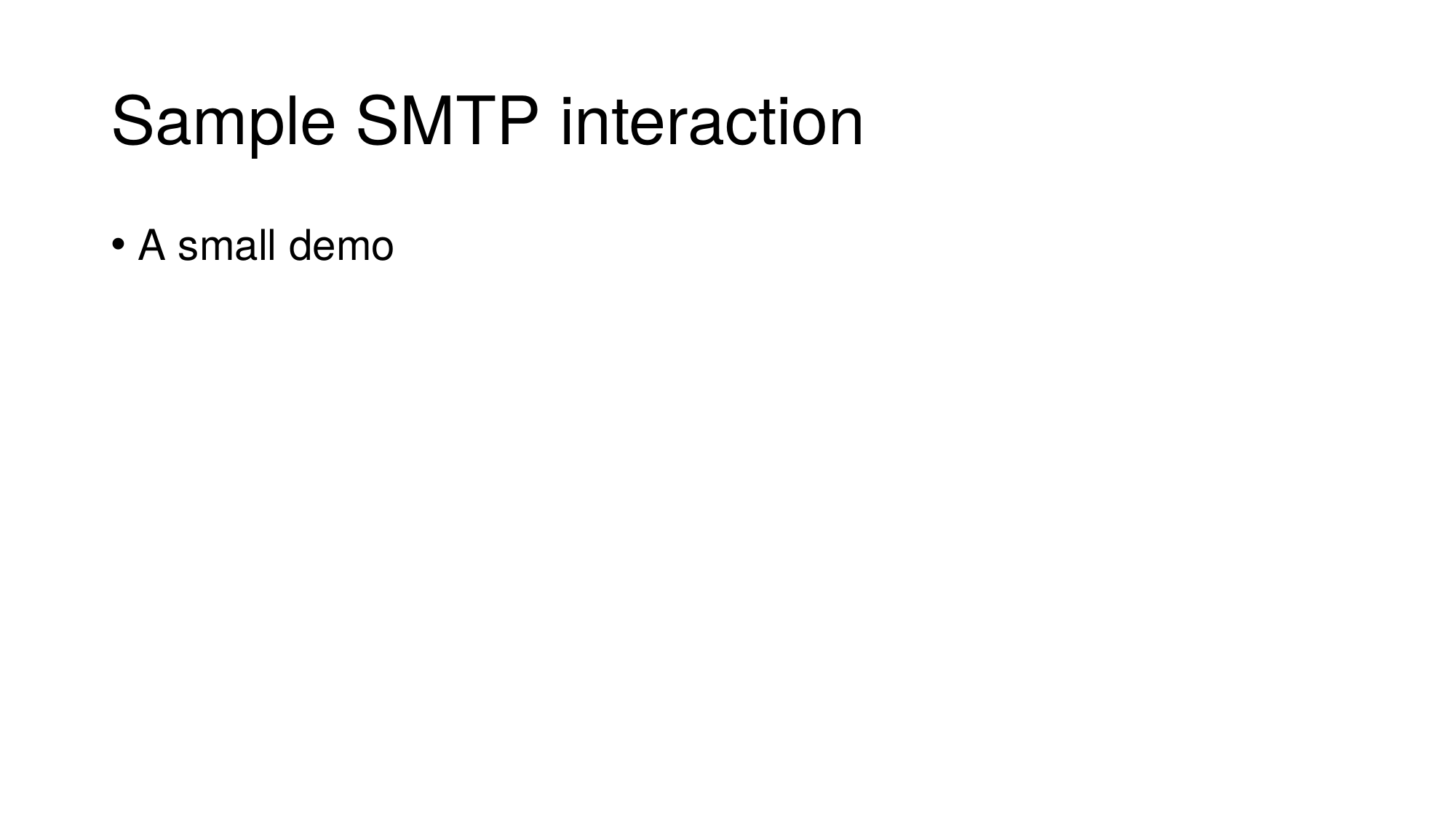

# Sample SMTP interaction
A small demo